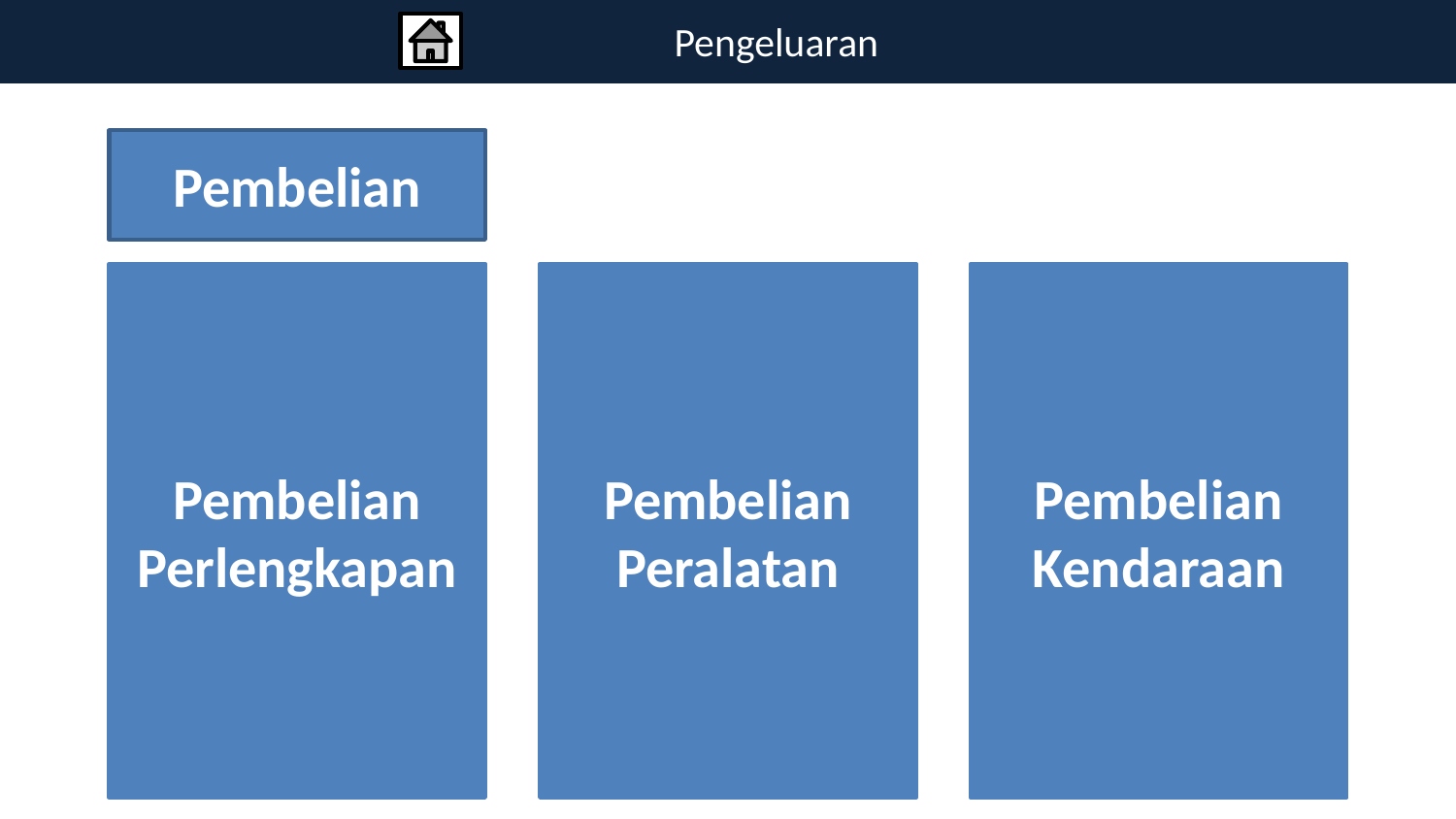

Pengeluaran

Pembelian
Pembelian Perlengkapan
Pembelian Peralatan
Pembelian Kendaraan